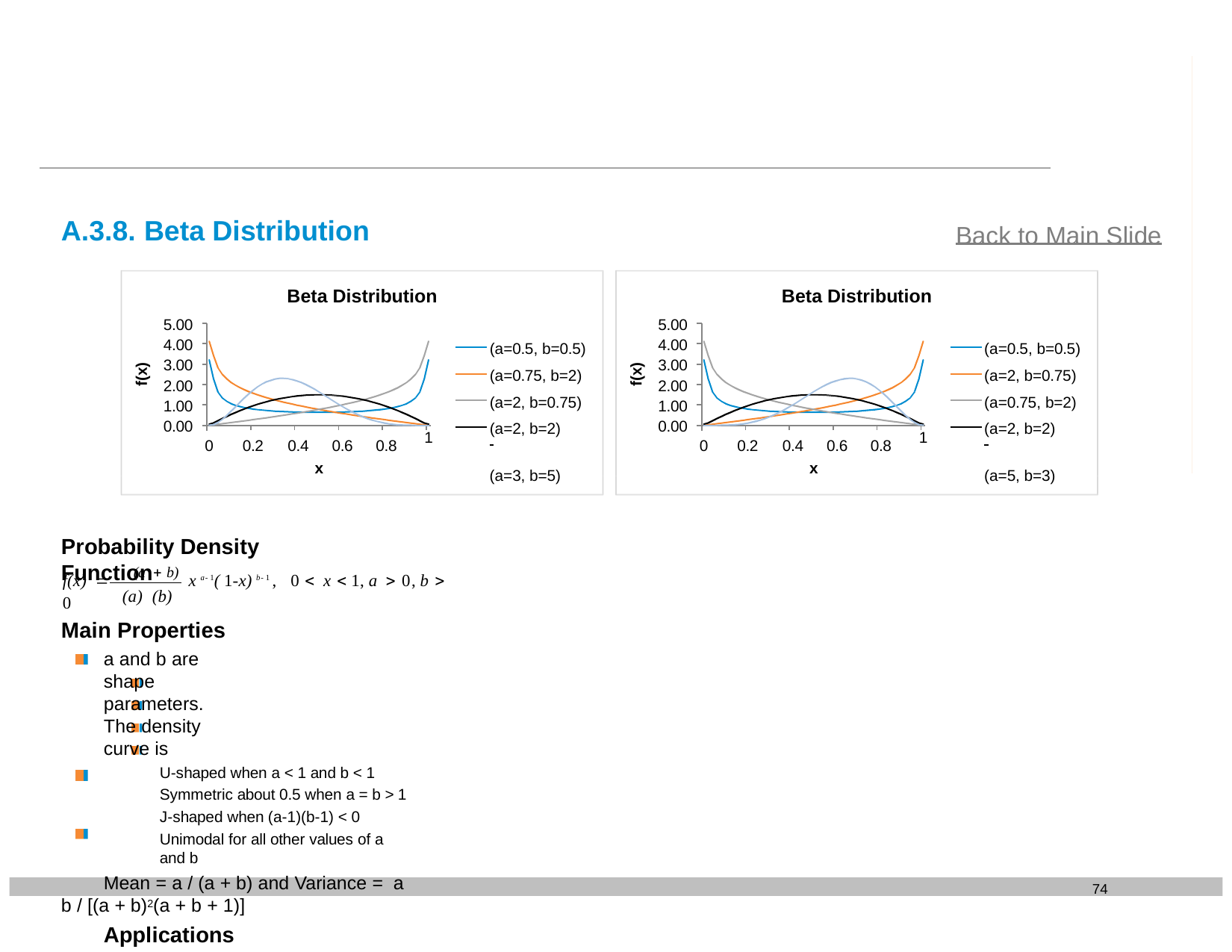

A.3.8. Beta Distribution
Back to Main Slide

Beta Distribution
Beta Distribution
5.00
4.00
3.00
2.00
1.00
0.00
5.00
4.00
3.00
2.00
1.00
0.00

(a=0.5, b=0.5)
(a=0.75, b=2)
(a=2, b=0.75)
(a=2, b=2)
(a=0.5, b=0.5)
(a=2, b=0.75)
(a=0.75, b=2)
(a=2, b=2)

f(x)
f(x)

0
0.2	0.4	0.6	0.8
1	 		         (a=3, b=5)
0
0.2	0.4	0.6	0.8
1	 		         (a=5, b=3)
x
x

Probability Density Function
f(x)  =    (a  + b)  x a- 1( 1-x) b- 1 ,   0 <  x < 1, a  > 0, b > 0

 (a) (b)
Main Properties
a and b are shape parameters. The density curve is
U-shaped when a < 1 and b < 1 Symmetric about 0.5 when a = b > 1 J-shaped when (a-1)(b-1) < 0
Unimodal for all other values of a and b
Mean = a / (a + b) and Variance =  a b / [(a + b)2(a + b + 1)]
Applications
For modeling events which are constrained to take place within an interval defined by a minimum and maximum value

74